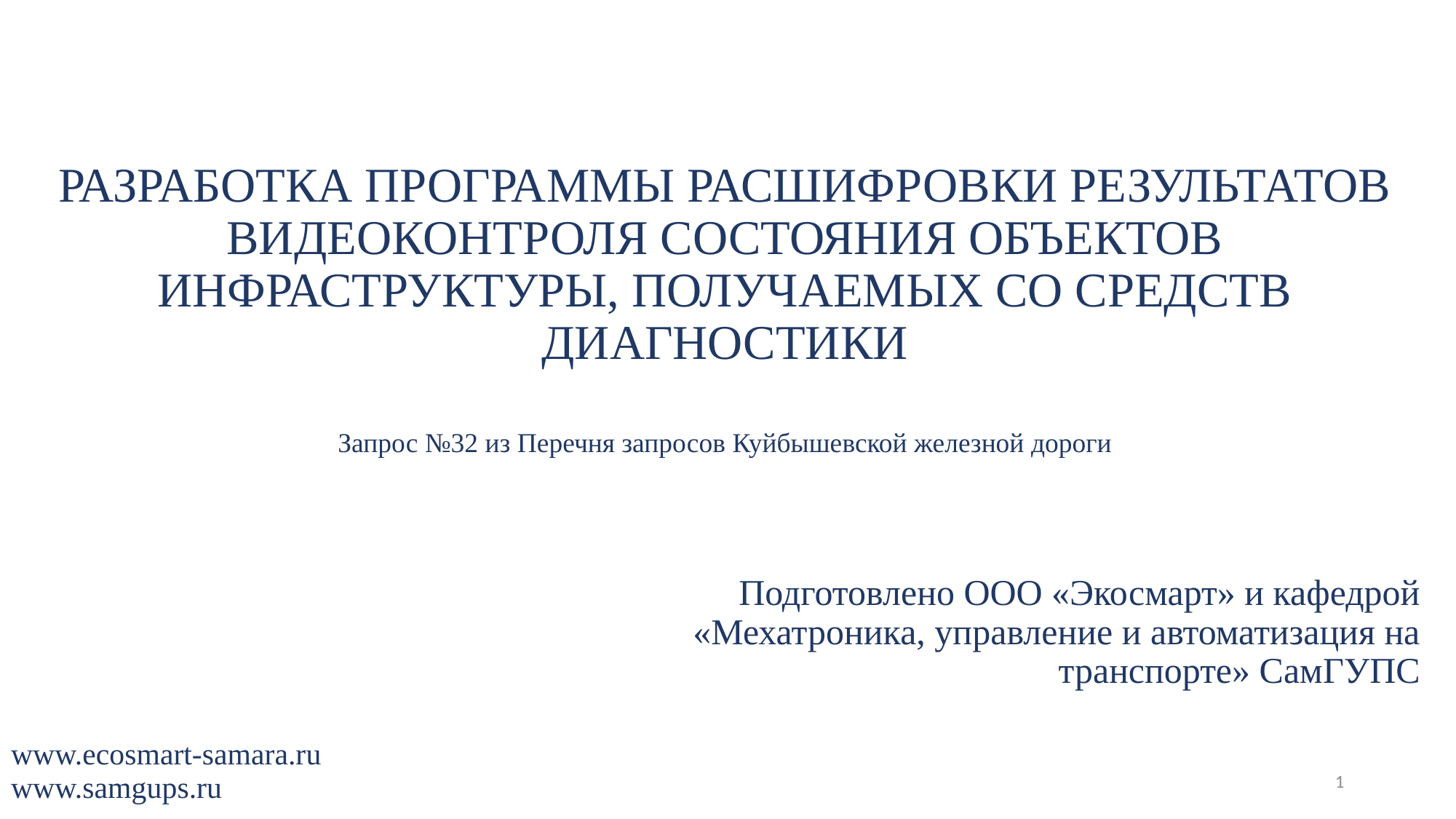

# Разработка программы расшифровки результатов видеоконтроля состояния объектов инфраструктуры, получаемых со средств диагностики Запрос №32 из Перечня запросов Куйбышевской железной дороги
Подготовлено ООО «Экосмарт» и кафедрой «Мехатроника, управление и автоматизация на транспорте» СамГУПС
www.ecosmart-samara.ru
www.samgups.ru
1